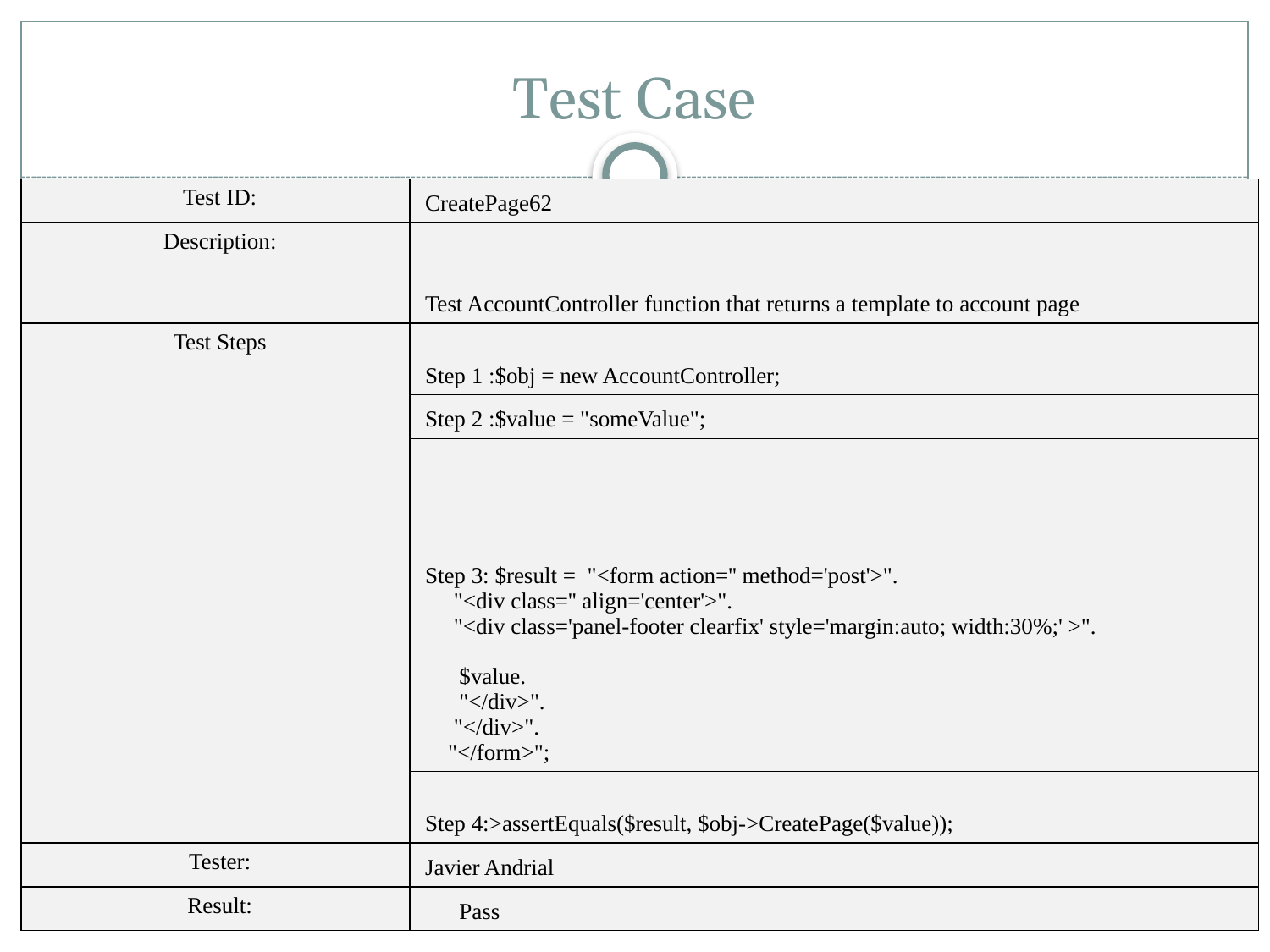

# Test Case
| Test ID: | CreatePage62 |
| --- | --- |
| Description: | Test AccountController function that returns a template to account page |
| Test Steps | Step 1 :$obj = new AccountController; |
|  | Step 2 :$value = "someValue"; |
|  | Step 3: $result =  "<form action='' method='post'>".      "<div class='' align='center'>".      "<div class='panel-footer clearfix' style='margin:auto; width:30%;' >".             $value.       "</div>".      "</div>".     "</form>"; |
|  | Step 4:>assertEquals($result, $obj->CreatePage($value)); |
| Tester: | Javier Andrial |
| Result: | Pass |